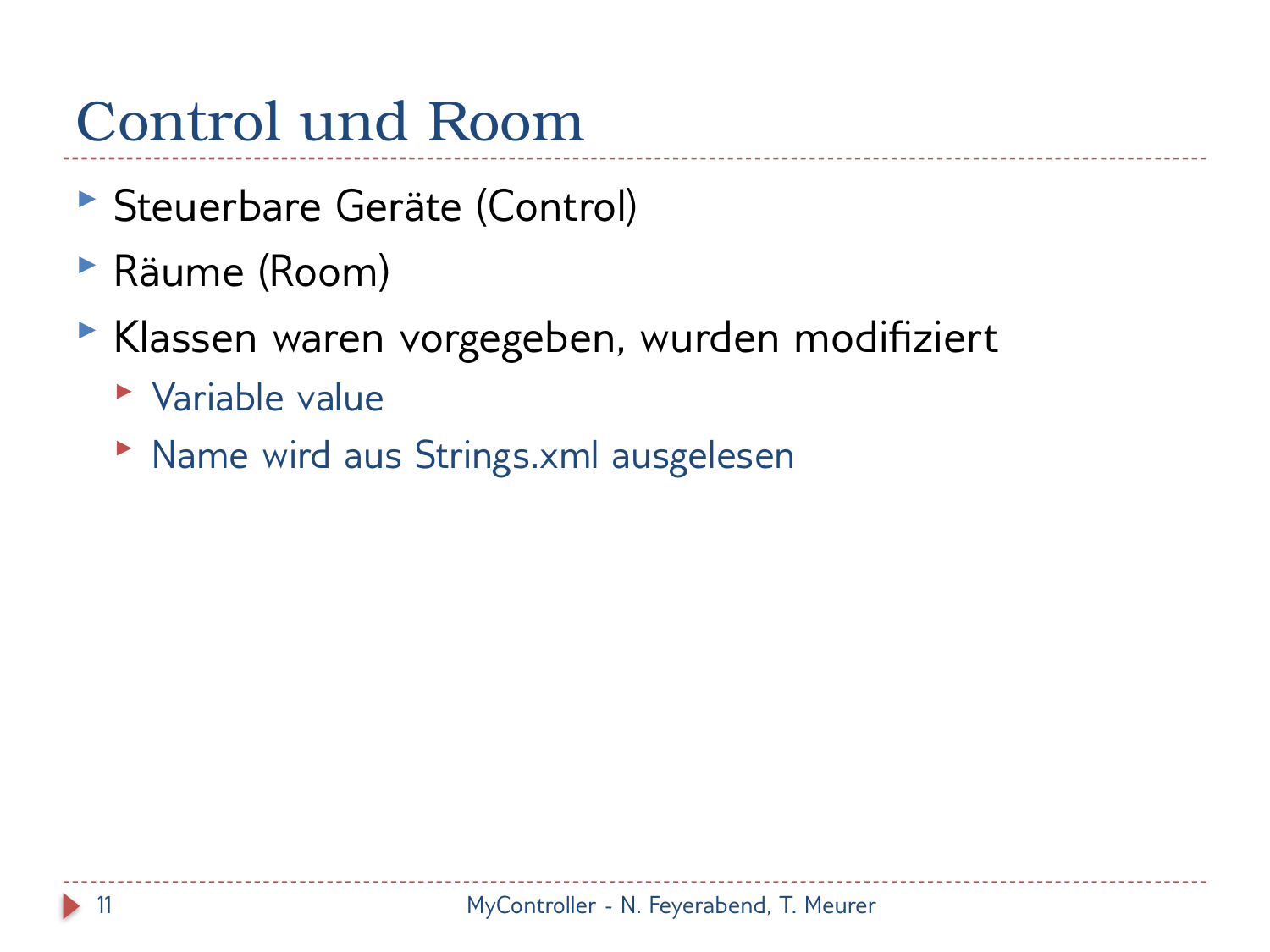

# Control und Room
Steuerbare Geräte (Control)
Räume (Room)
Klassen waren vorgegeben, wurden modifiziert
Variable value
Name wird aus Strings.xml ausgelesen
11
MyController - N. Feyerabend, T. Meurer